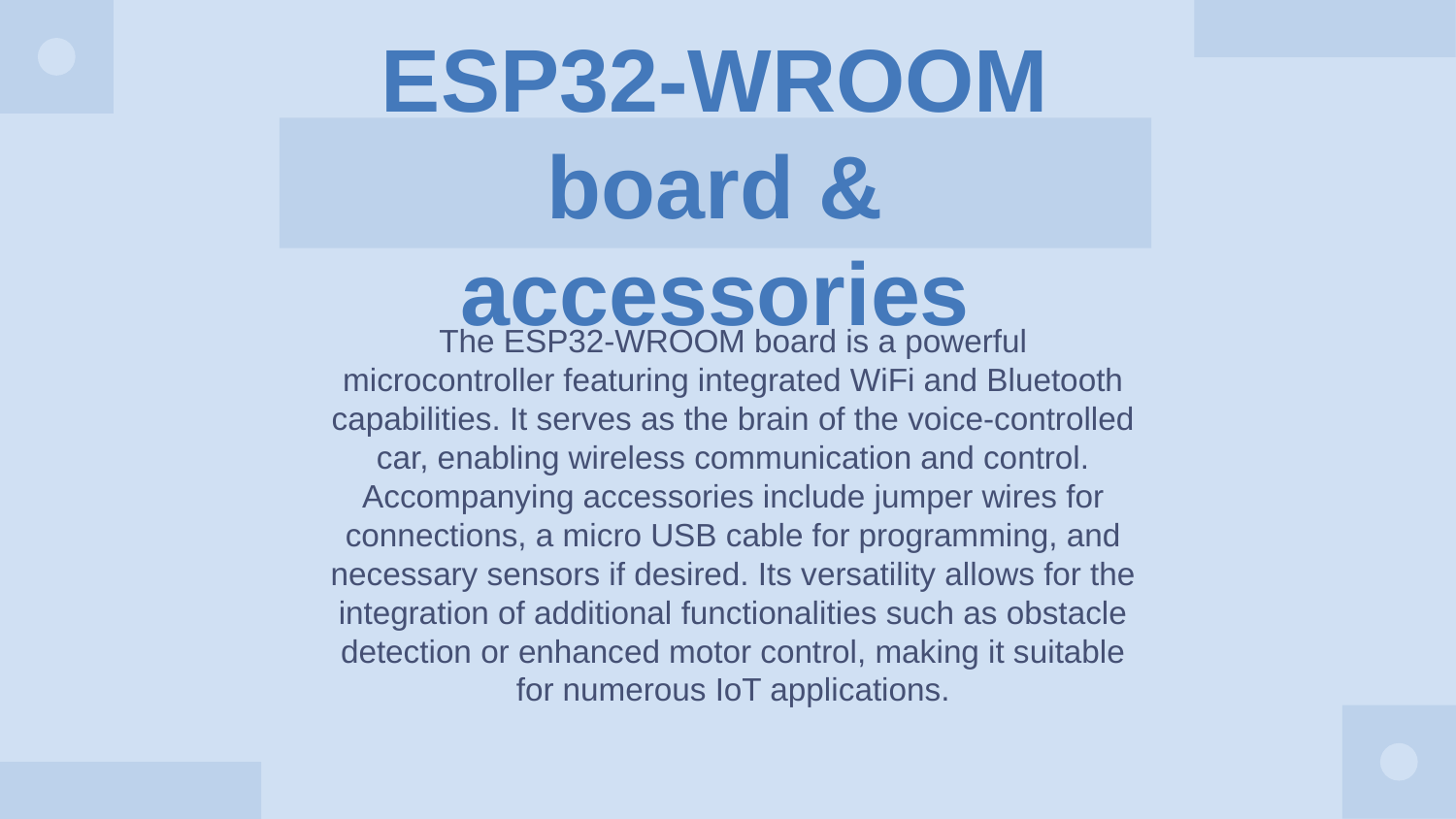

# ESP32-WROOM board & accessories
The ESP32-WROOM board is a powerful microcontroller featuring integrated WiFi and Bluetooth capabilities. It serves as the brain of the voice-controlled car, enabling wireless communication and control. Accompanying accessories include jumper wires for connections, a micro USB cable for programming, and necessary sensors if desired. Its versatility allows for the integration of additional functionalities such as obstacle detection or enhanced motor control, making it suitable for numerous IoT applications.